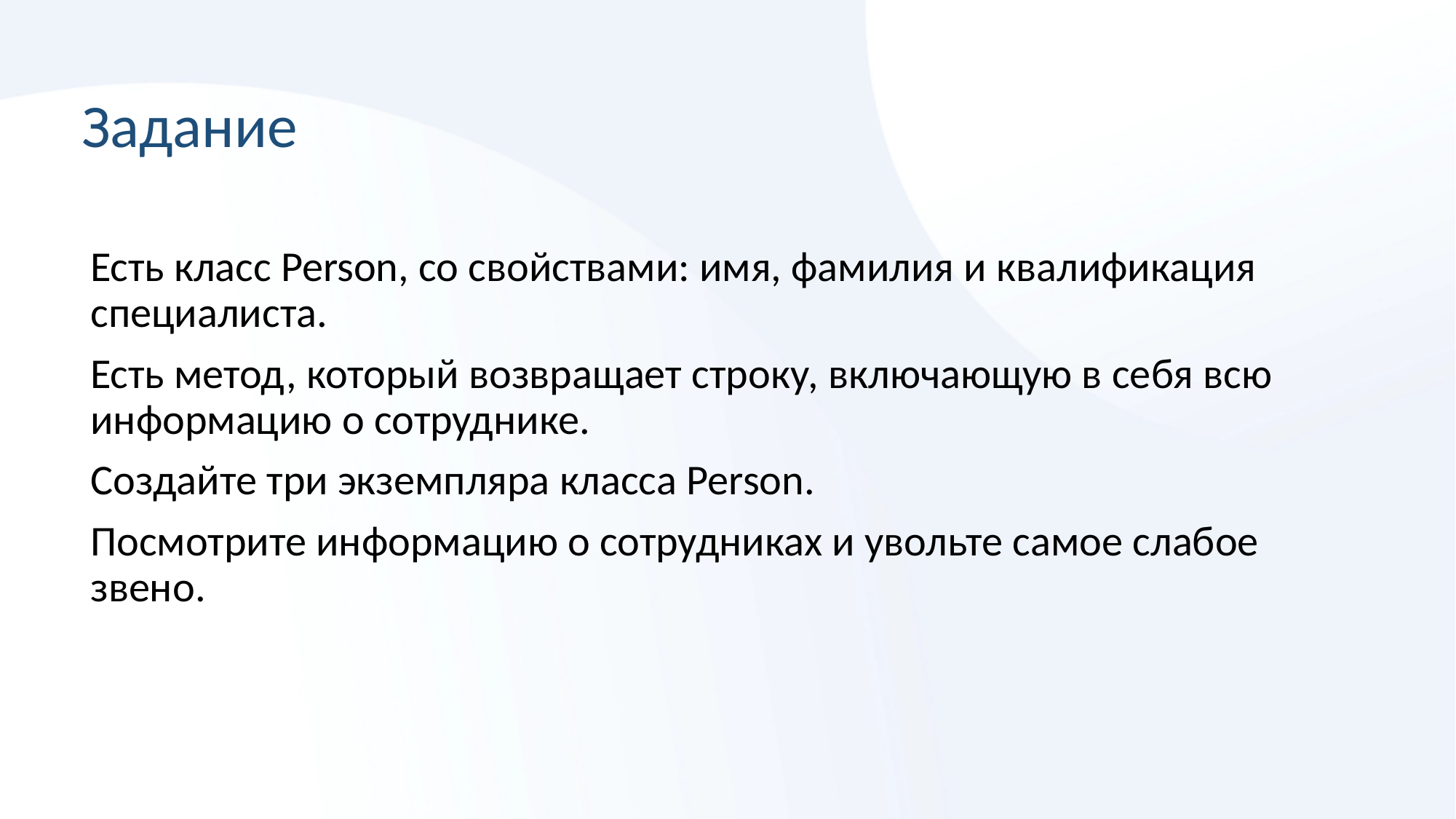

# Задание

Есть класс Person, со свойствами: имя, фамилия и квалификация специалиста.
Есть метод, который возвращает строку, включающую в себя всю информацию о сотруднике.
Создайте три экземпляра класса Person.
Посмотрите информацию о сотрудниках и увольте самое слабое звено.